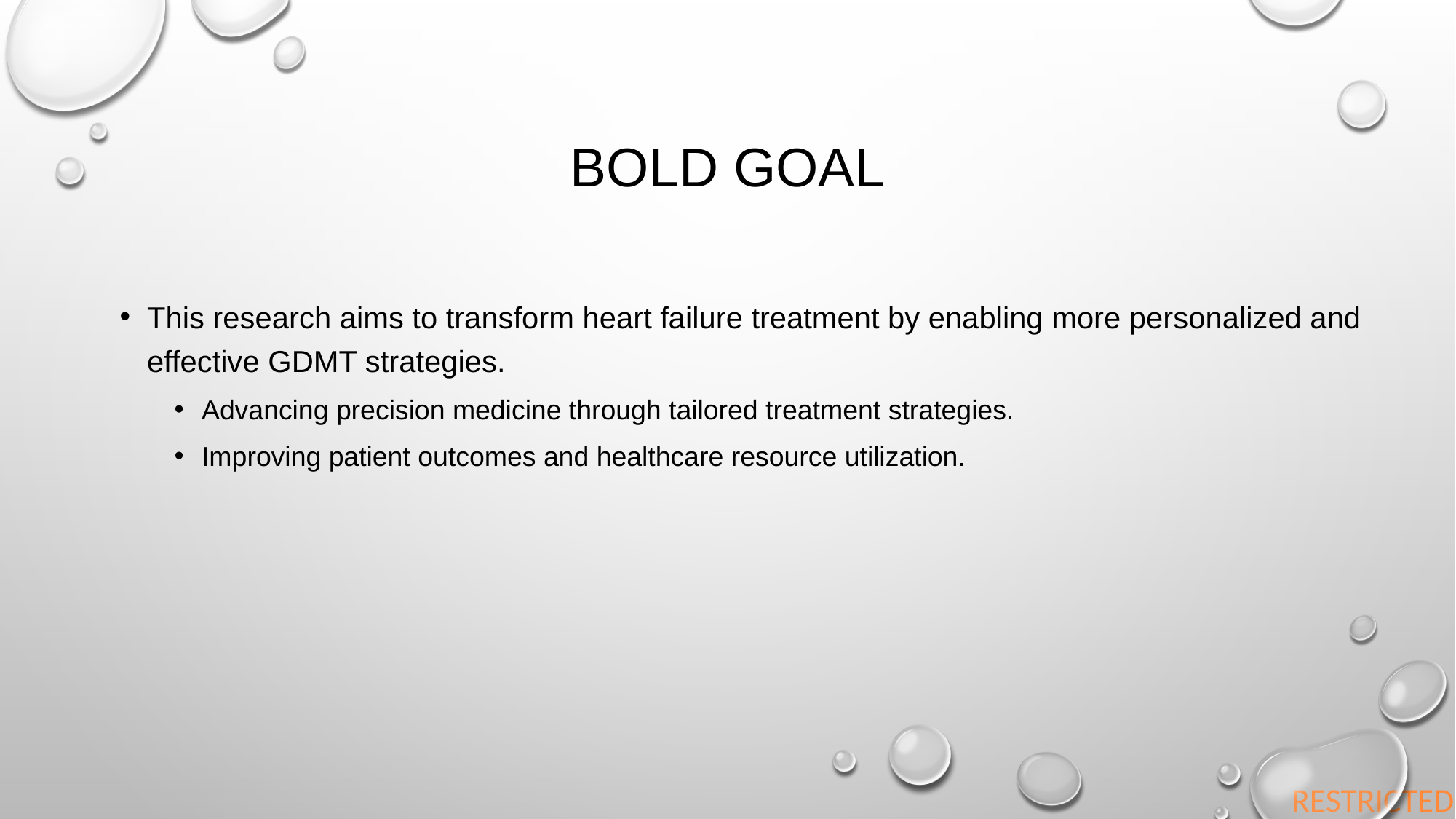

# Bold goal
This research aims to transform heart failure treatment by enabling more personalized and effective GDMT strategies.
Advancing precision medicine through tailored treatment strategies.
Improving patient outcomes and healthcare resource utilization.